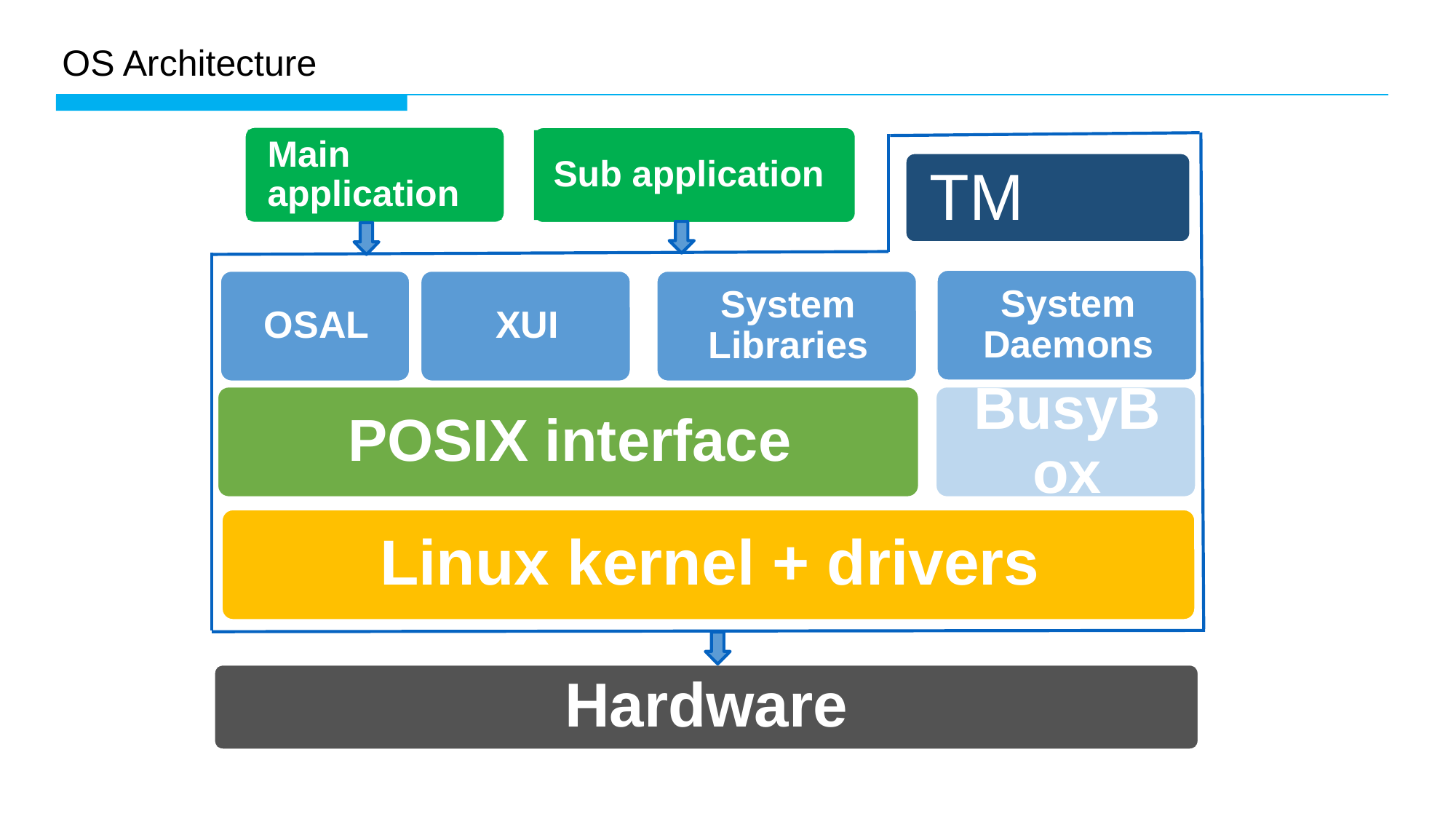

OS Architecture

Main application

Sub application

TM

Linux kernel + drivers
POSIX interface
OSAL
XUI
System Libraries
BusyBox
System Daemons

Hardware